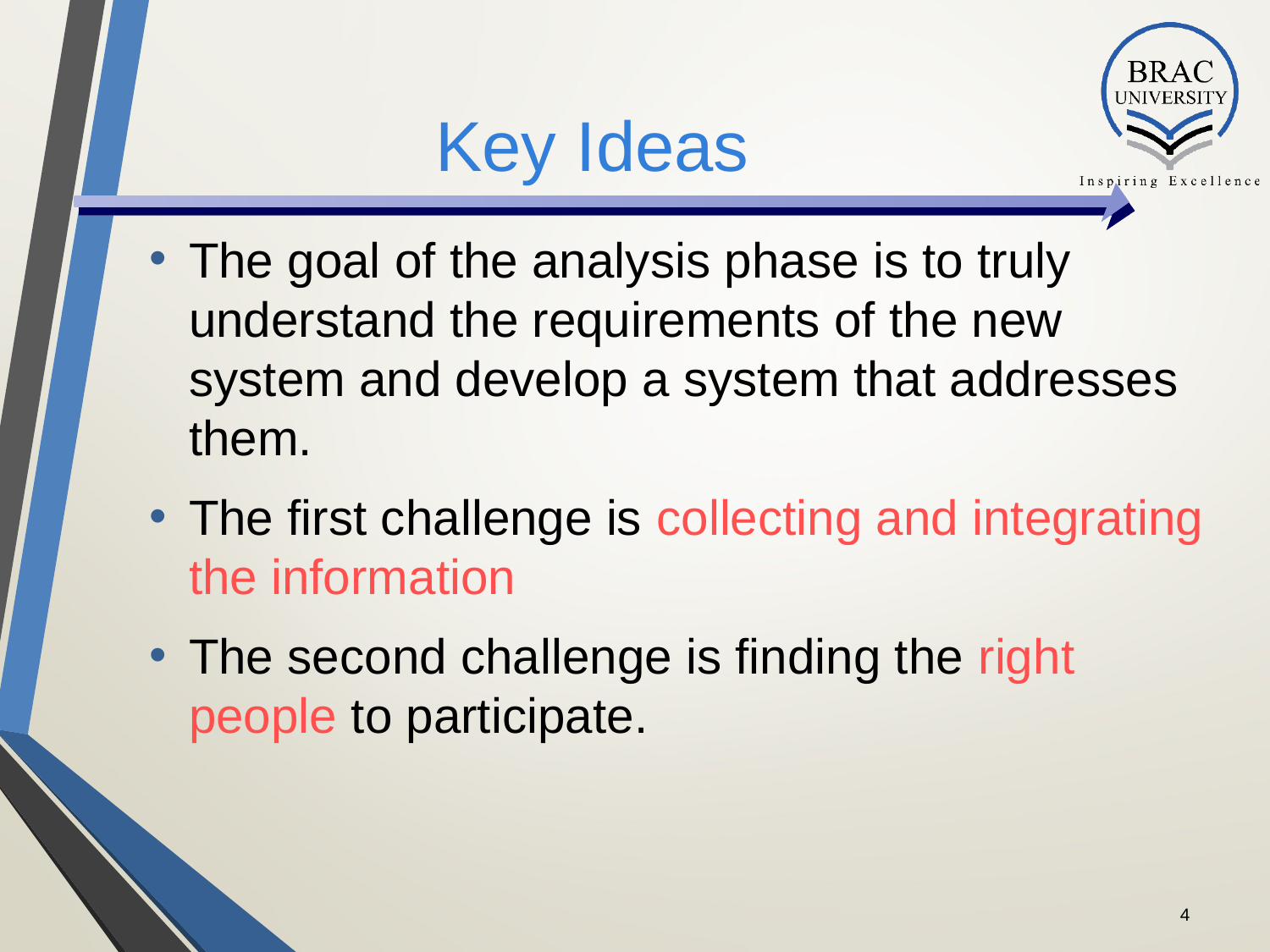

# Key Ideas
The goal of the analysis phase is to truly understand the requirements of the new system and develop a system that addresses them.
The first challenge is collecting and integrating the information
The second challenge is finding the right people to participate.

4